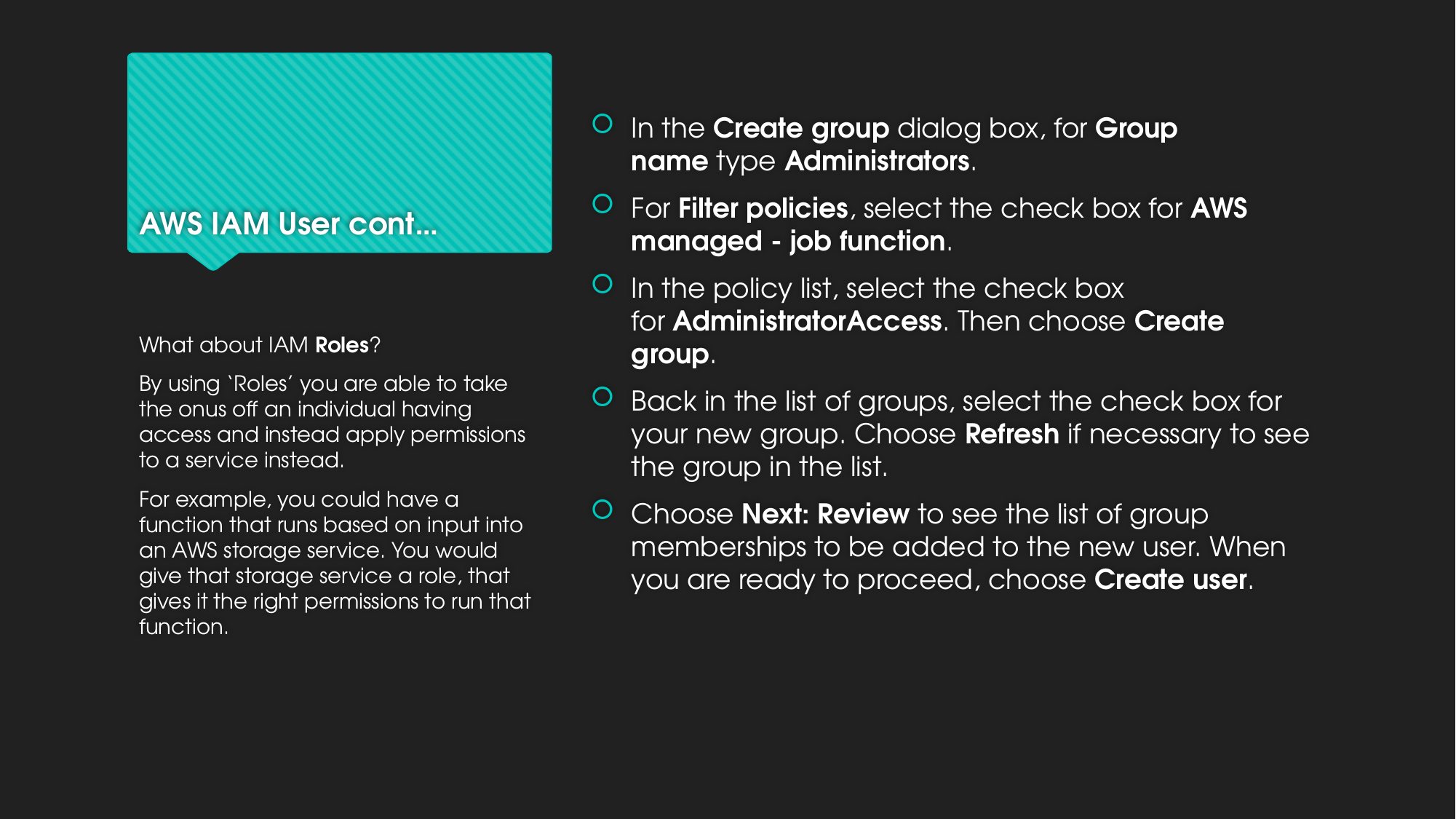

# AWS IAM User cont…
In the Create group dialog box, for Group name type Administrators.
For Filter policies, select the check box for AWS managed - job function.
In the policy list, select the check box for AdministratorAccess. Then choose Create group.
Back in the list of groups, select the check box for your new group. Choose Refresh if necessary to see the group in the list.
Choose Next: Review to see the list of group memberships to be added to the new user. When you are ready to proceed, choose Create user.

What about IAM Roles?
By using ‘Roles’ you are able to take the onus off an individual having access and instead apply permissions to a service instead.
For example, you could have a function that runs based on input into an AWS storage service. You would give that storage service a role, that gives it the right permissions to run that function.